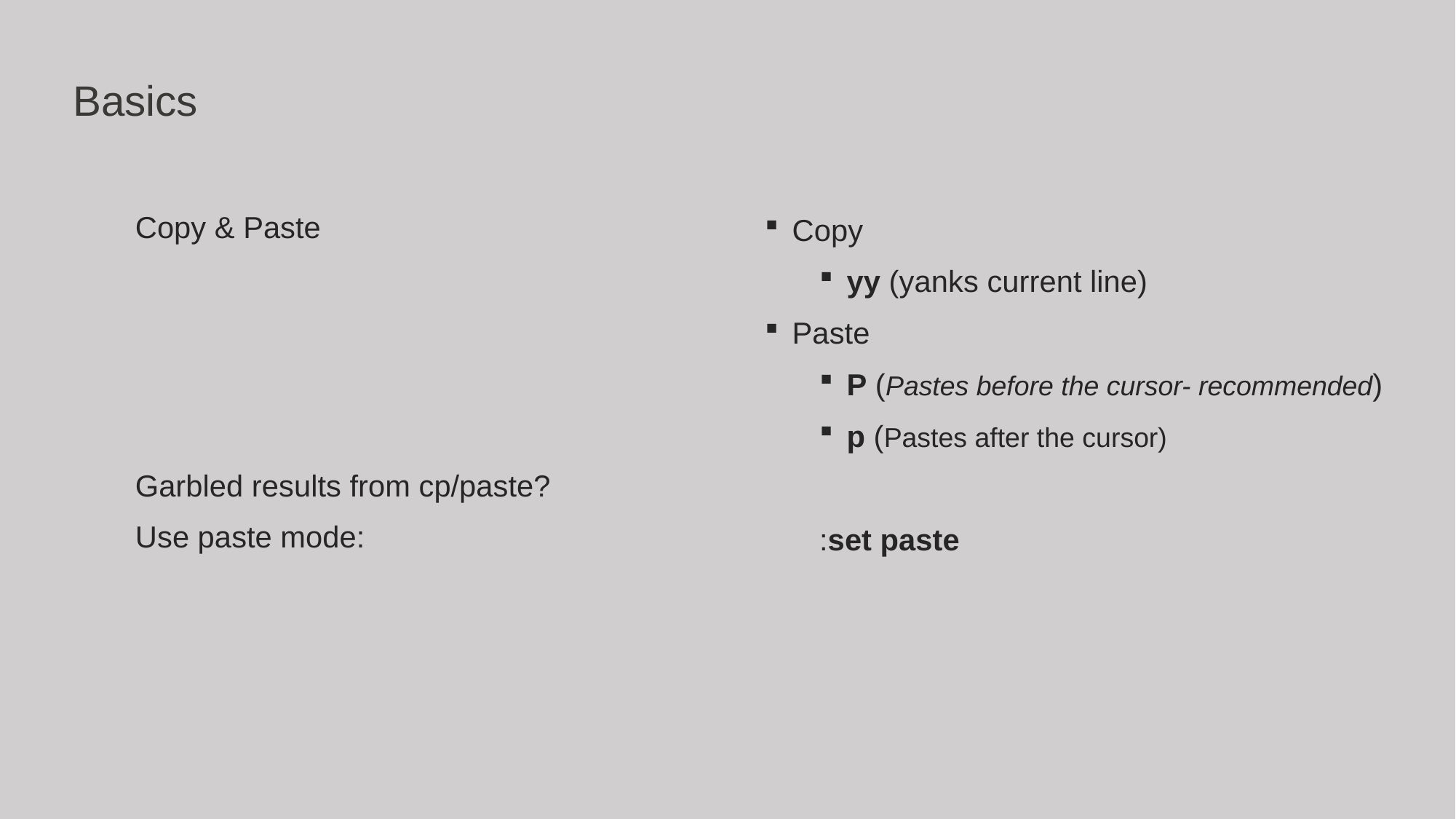

# Basics

Copy
yy (yanks current line)
Paste
P (Pastes before the cursor- recommended)
p (Pastes after the cursor)

:set paste

Copy & Paste

Garbled results from cp/paste?
Use paste mode: